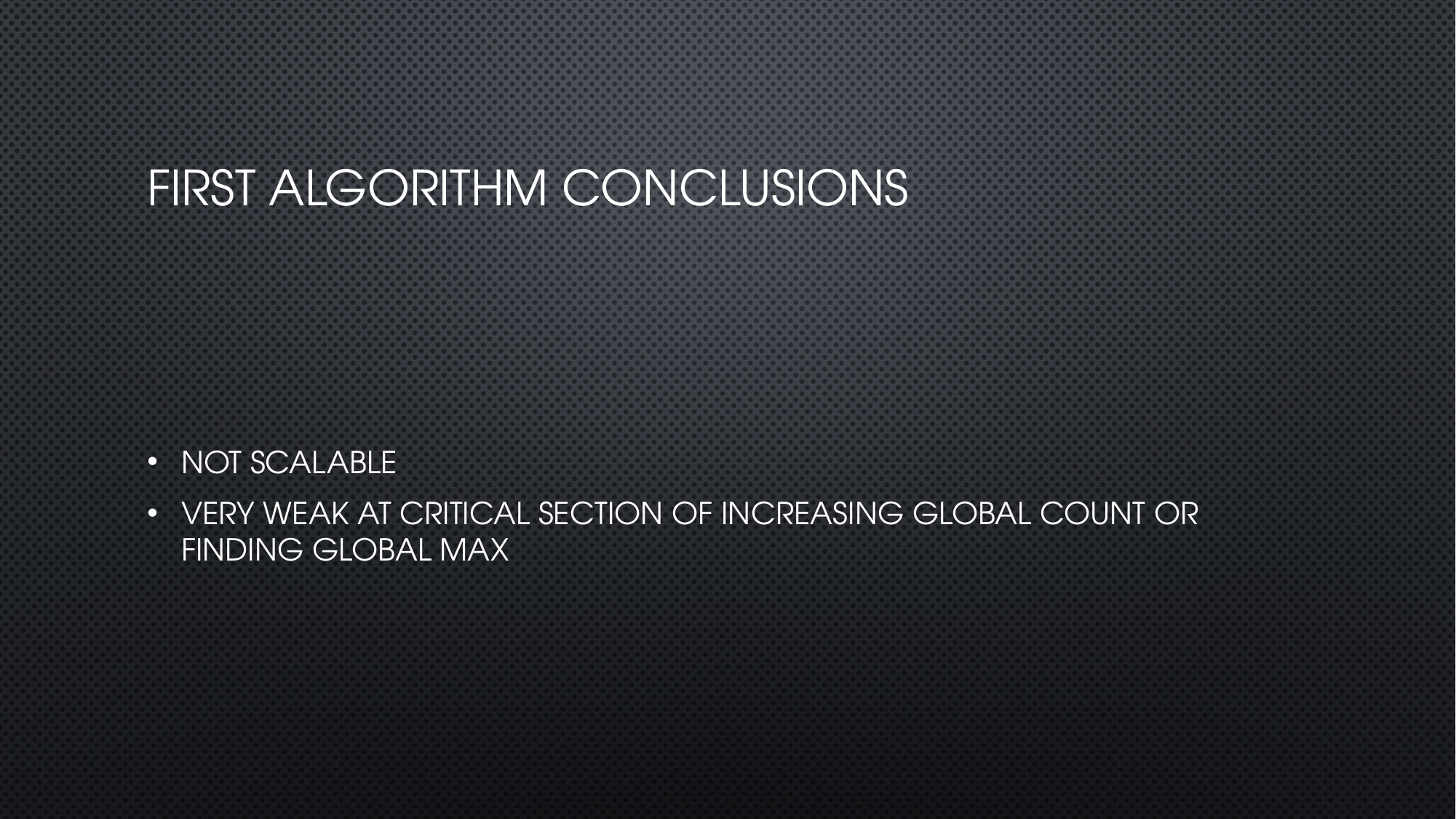

# First Algorithm Conclusions
Not Scalable
Very weak at Critical Section of increasing global count or finding global max